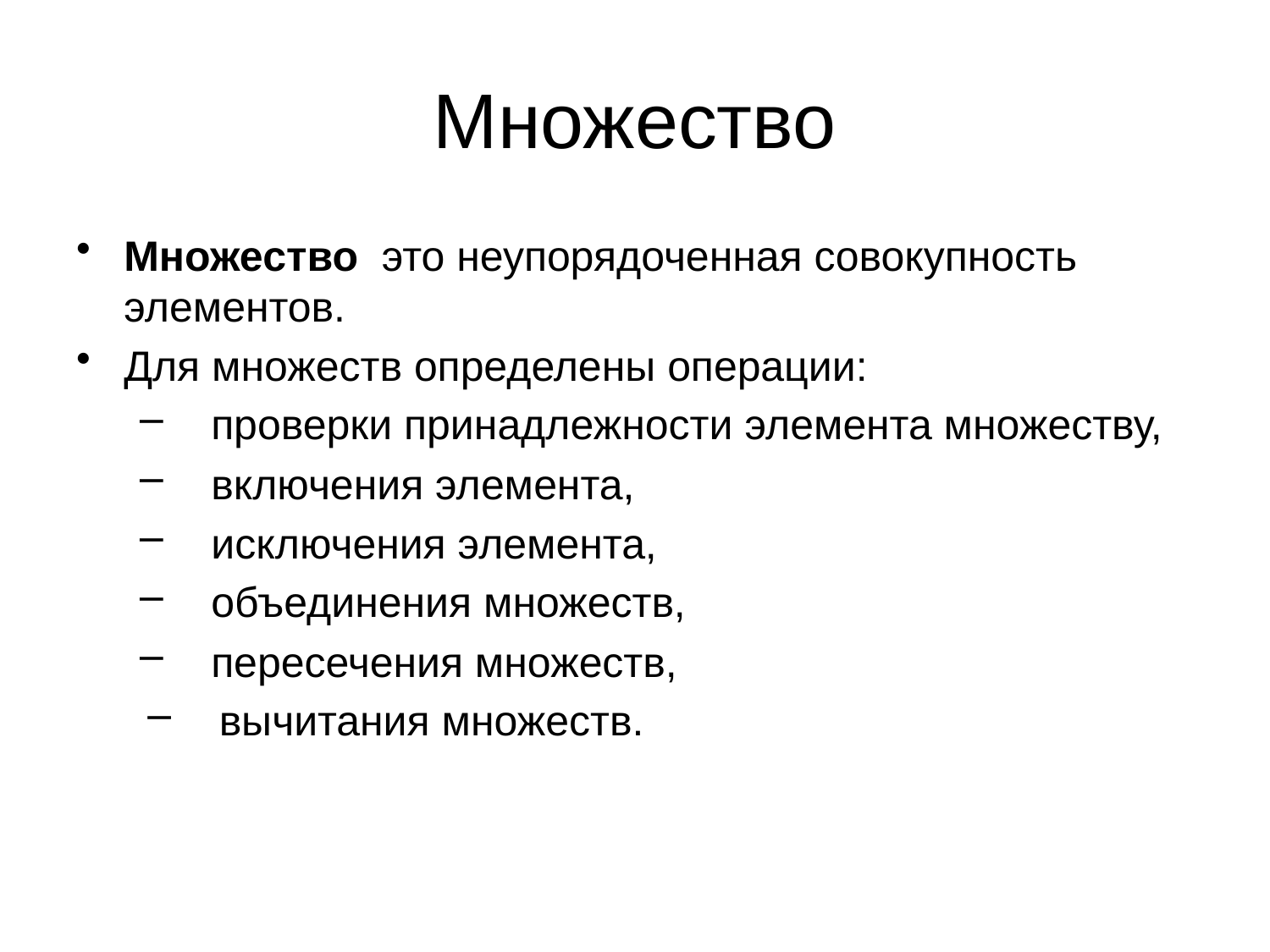

# Множество
Множество ­ это неупорядоченная совокупность элементов.
Для множеств определены операции:
проверки принадлежности элемента множеству,
включения элемента,
исключения элемента,
объединения множеств,
пересечения множеств,
вычитания множеств.